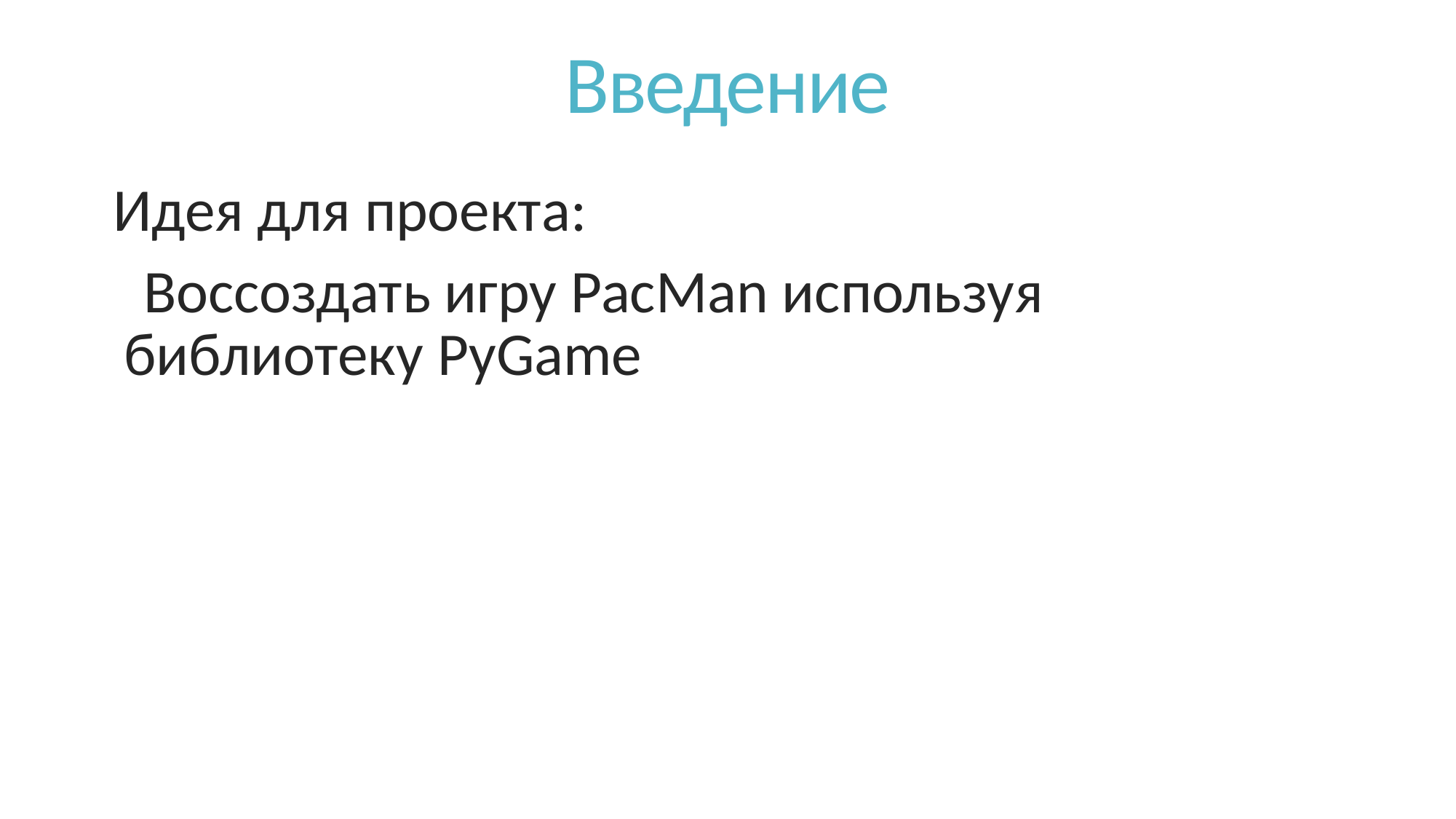

# Введение
Идея для проекта:
 Воссоздать игру PacMan используя библиотеку PyGame